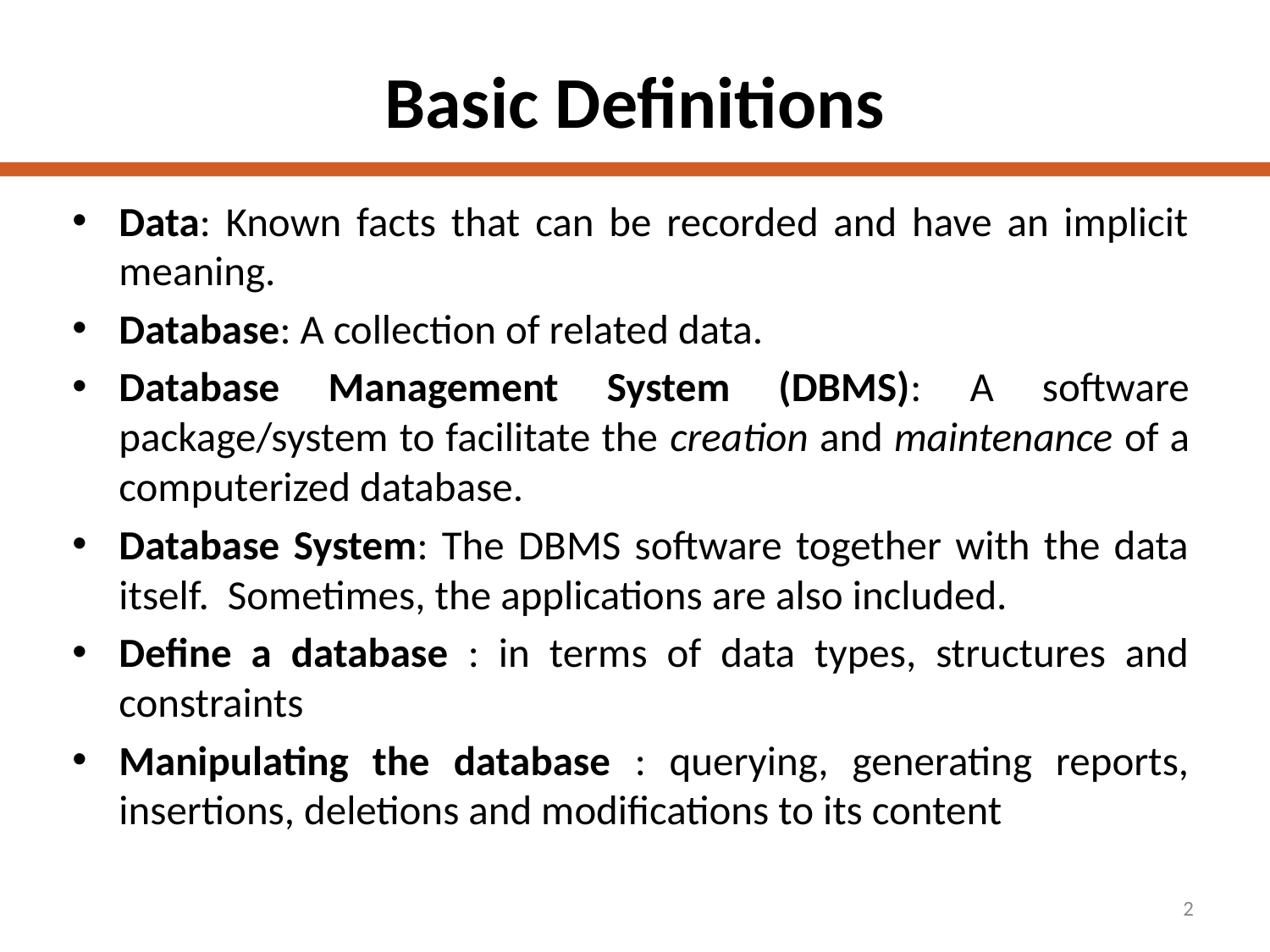

# Basic Definitions
Data: Known facts that can be recorded and have an implicit meaning.
Database: A collection of related data.
Database Management System (DBMS): A software package/system to facilitate the creation and maintenance of a computerized database.
Database System: The DBMS software together with the data itself.  Sometimes, the applications are also included.
Define a database : in terms of data types, structures and constraints
Manipulating the database : querying, generating reports, insertions, deletions and modifications to its content

2